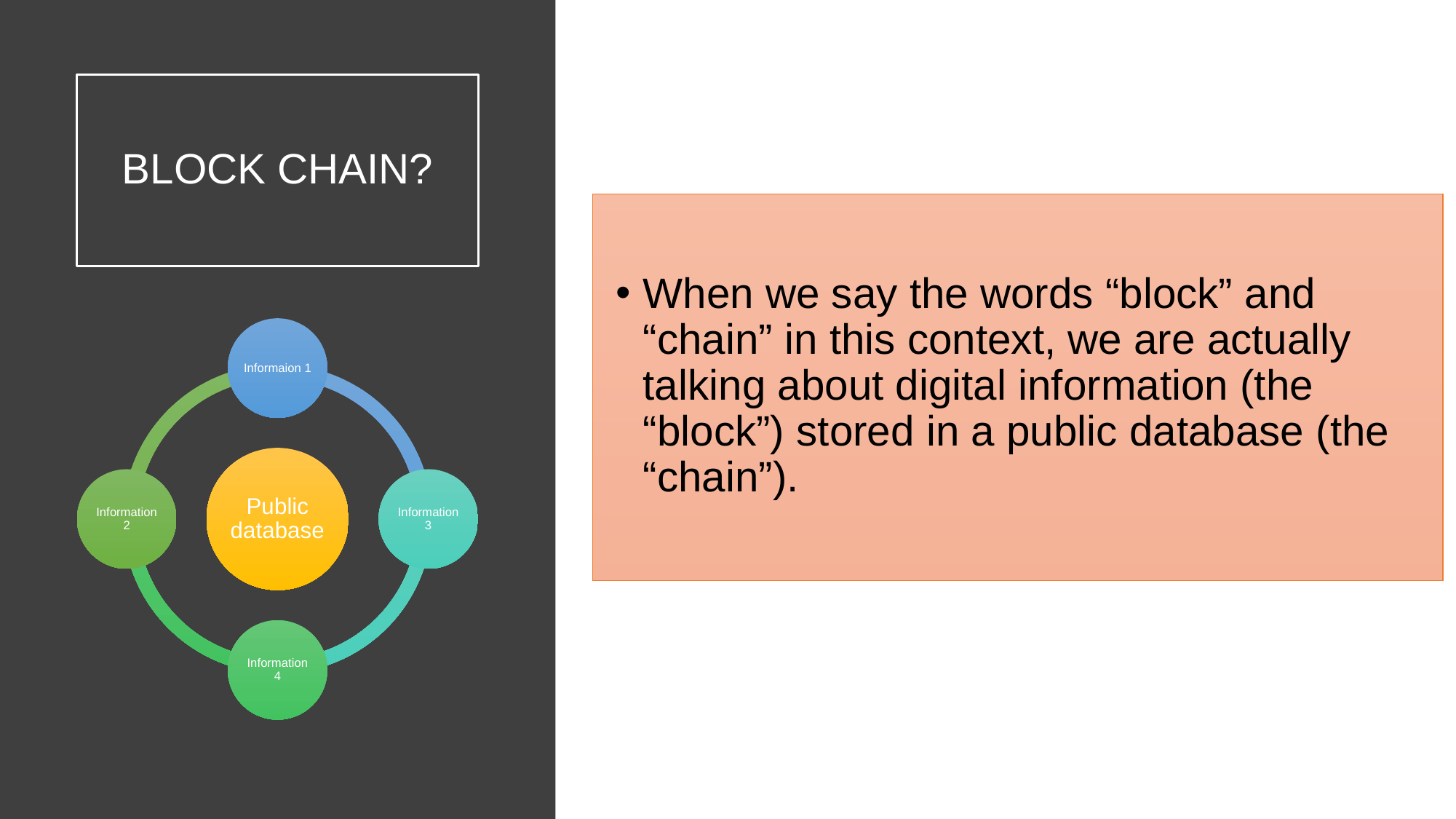

# BLOCK CHAIN?

When we say the words “block” and “chain” in this context, we are actually talking about digital information (the “block”) stored in a public database (the “chain”).
Public database
Informaion 1
Information 3
Information 4
Information 2